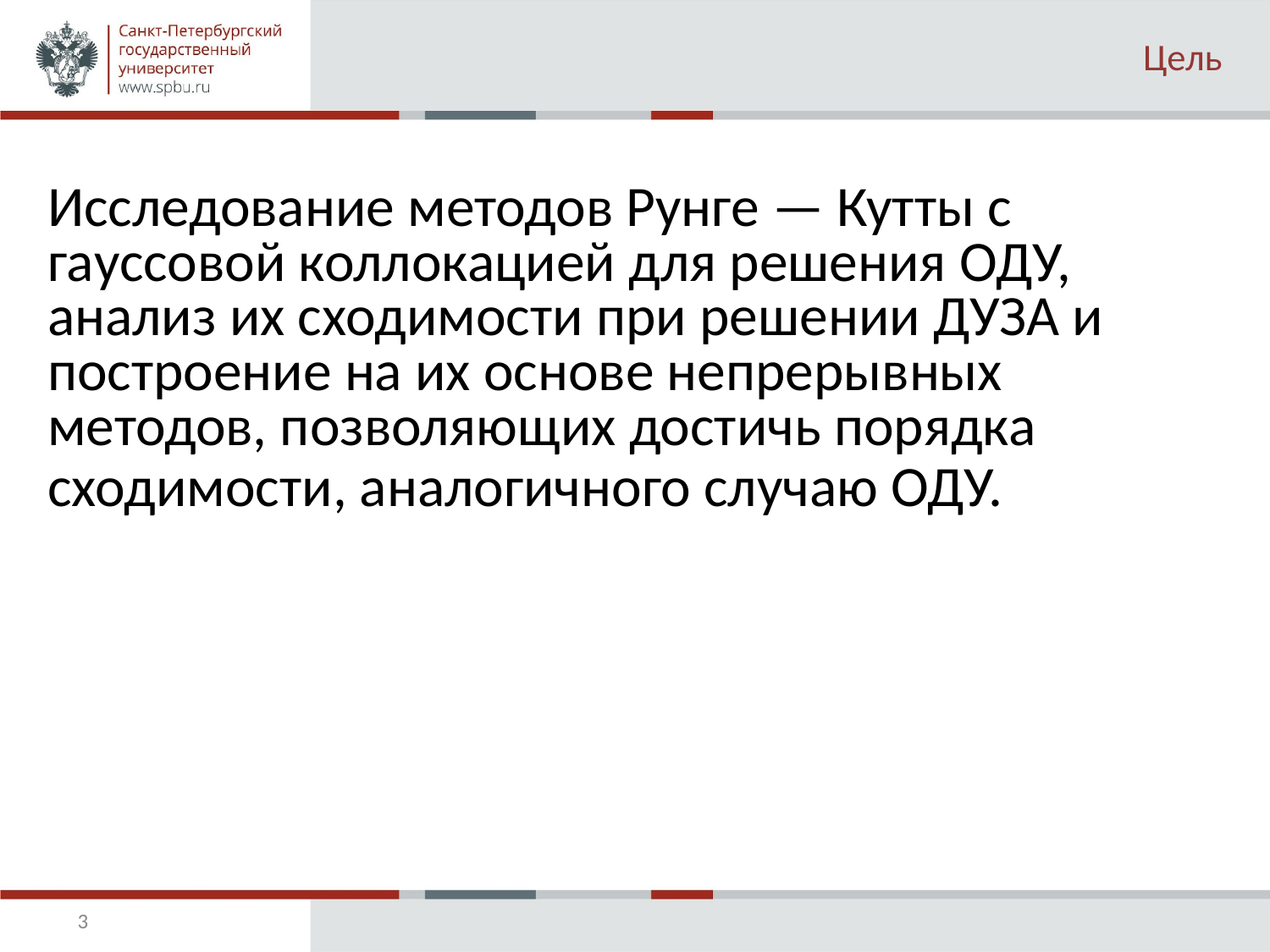

# Цель
Исследование методов Рунге — Кутты с гауссовой коллокацией для решения ОДУ, анализ их сходимости при решении ДУЗА и построение на их основе непрерывных методов, позволяющих достичь порядка
сходимости, аналогичного случаю ОДУ.
3